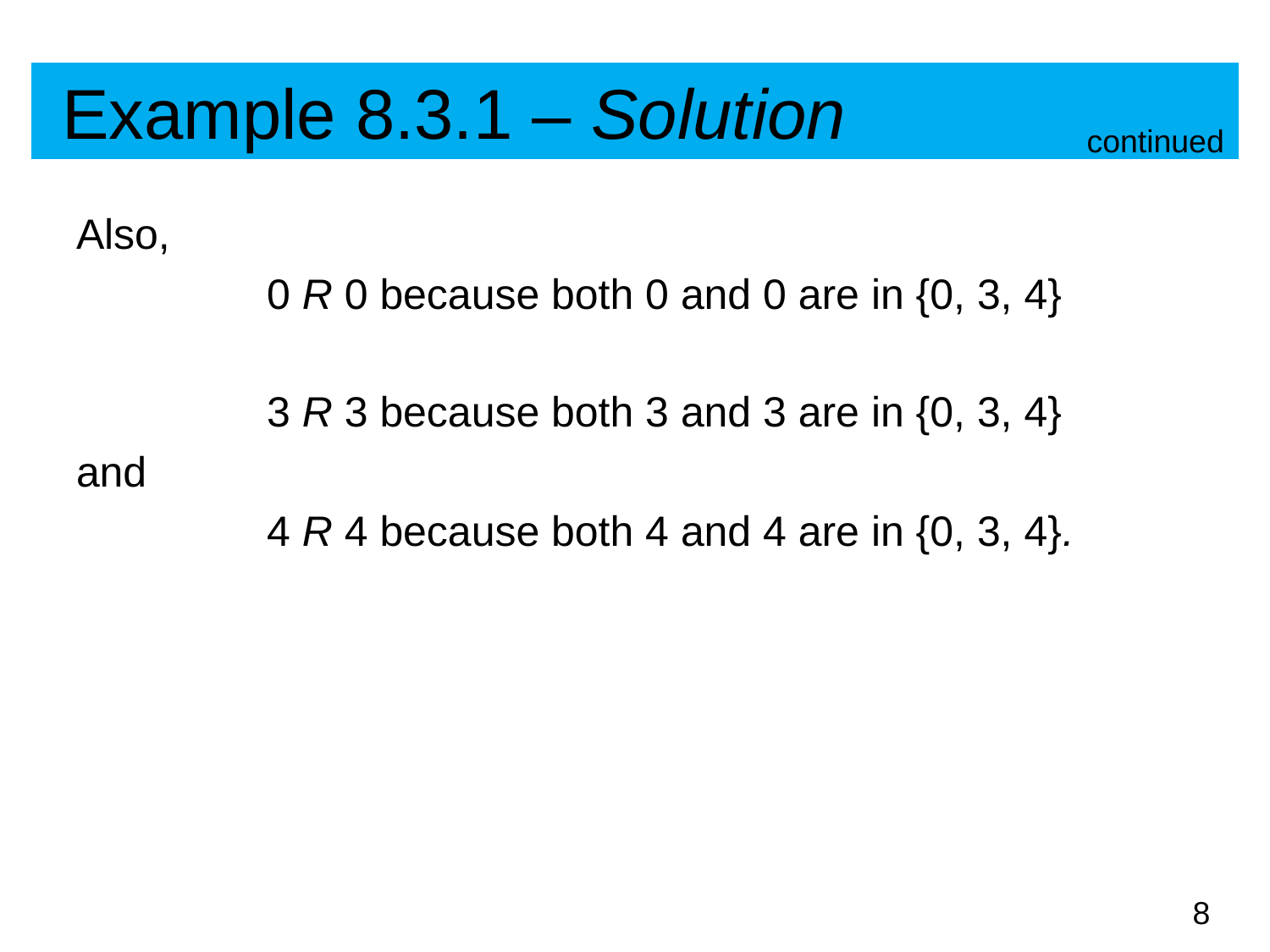

# Example 8.3.1 – Solution
continued
Also,
0 R 0 because both 0 and 0 are in {0, 3, 4}

3 R 3 because both 3 and 3 are in {0, 3, 4}
and
4 R 4 because both 4 and 4 are in {0, 3, 4}.